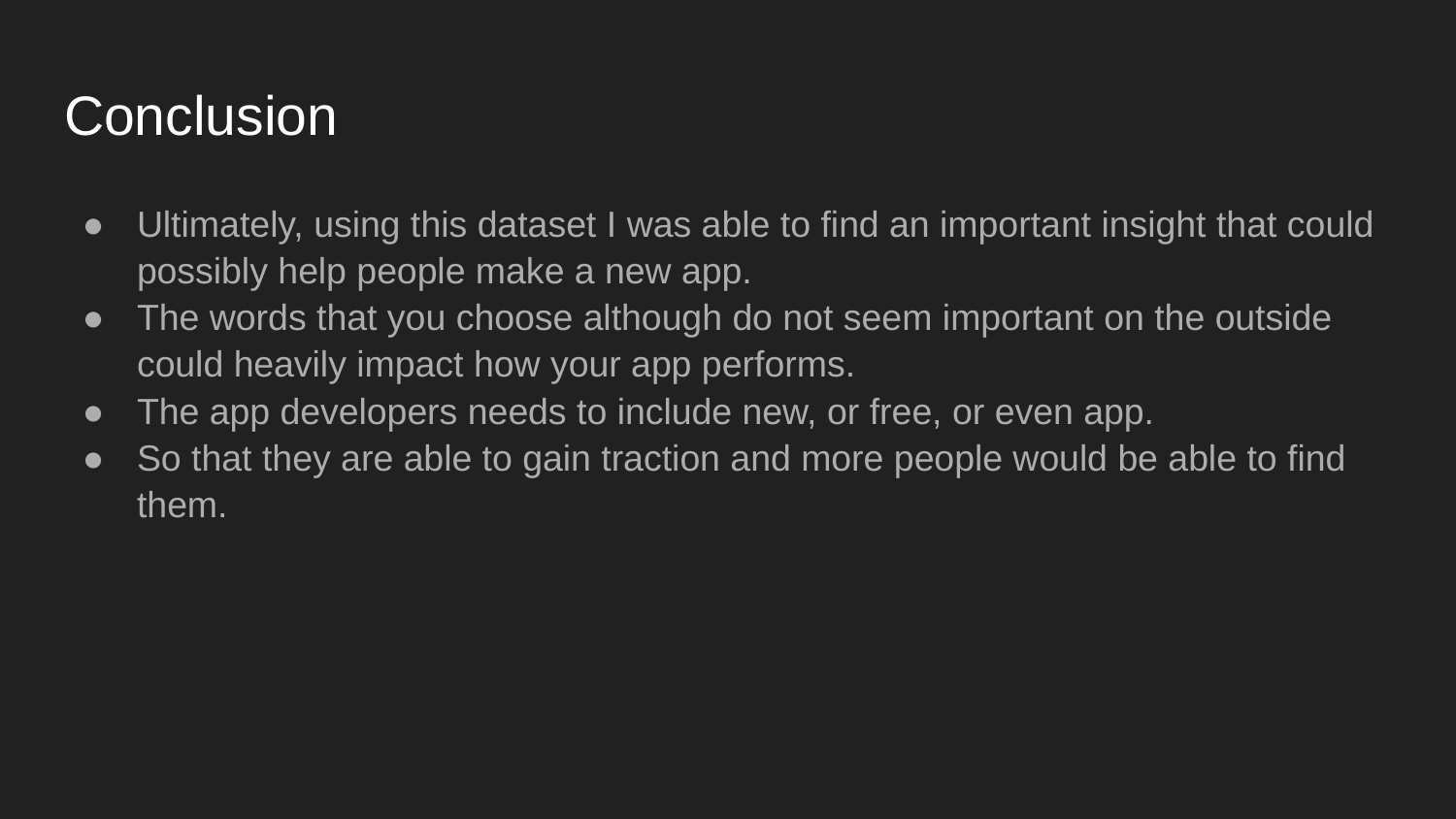

# Conclusion
Ultimately, using this dataset I was able to find an important insight that could possibly help people make a new app.
The words that you choose although do not seem important on the outside could heavily impact how your app performs.
The app developers needs to include new, or free, or even app.
So that they are able to gain traction and more people would be able to find them.